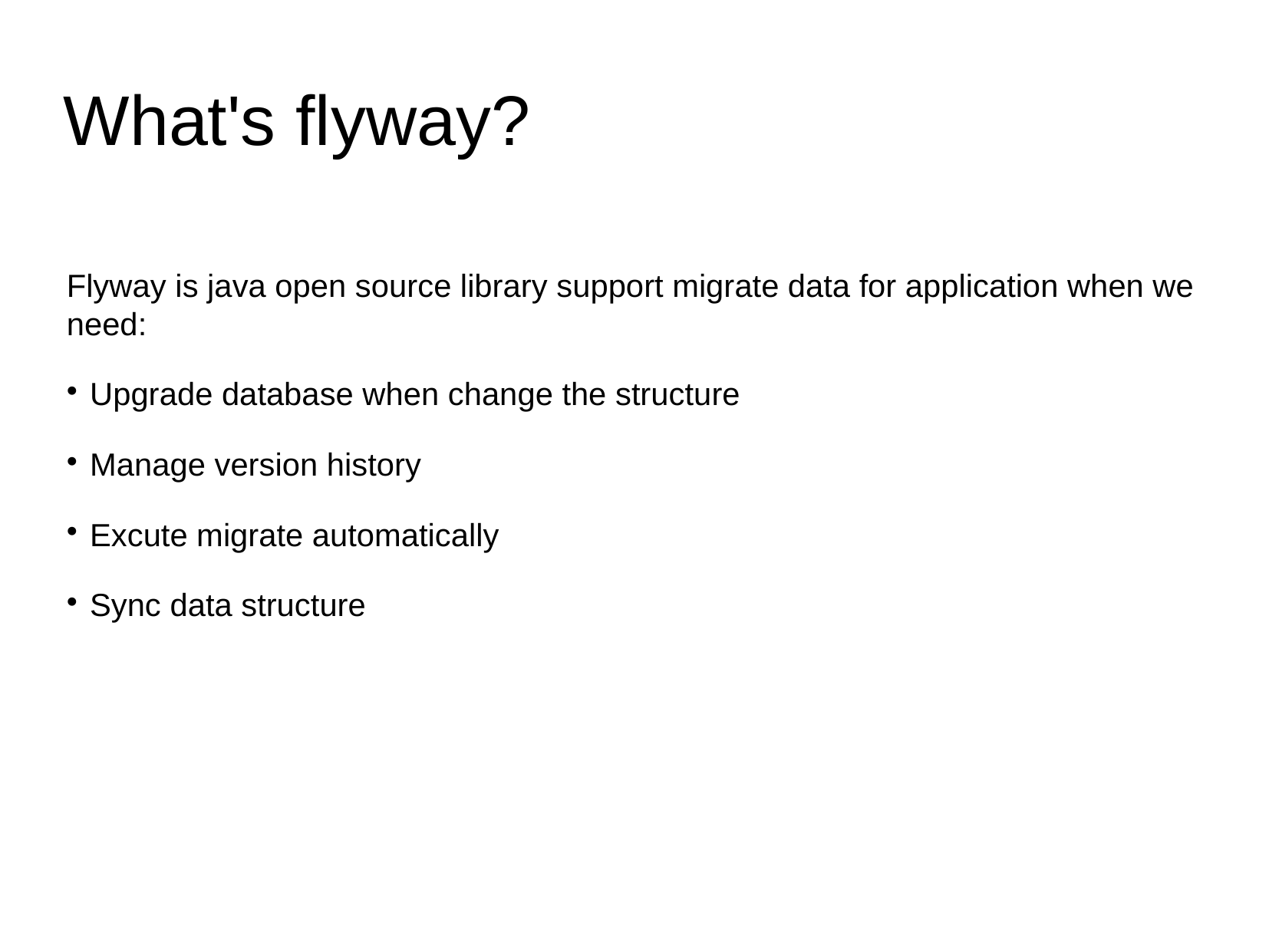

What's flyway?
Flyway is java open source library support migrate data for application when we need:
 Upgrade database when change the structure
 Manage version history
 Excute migrate automatically
 Sync data structure